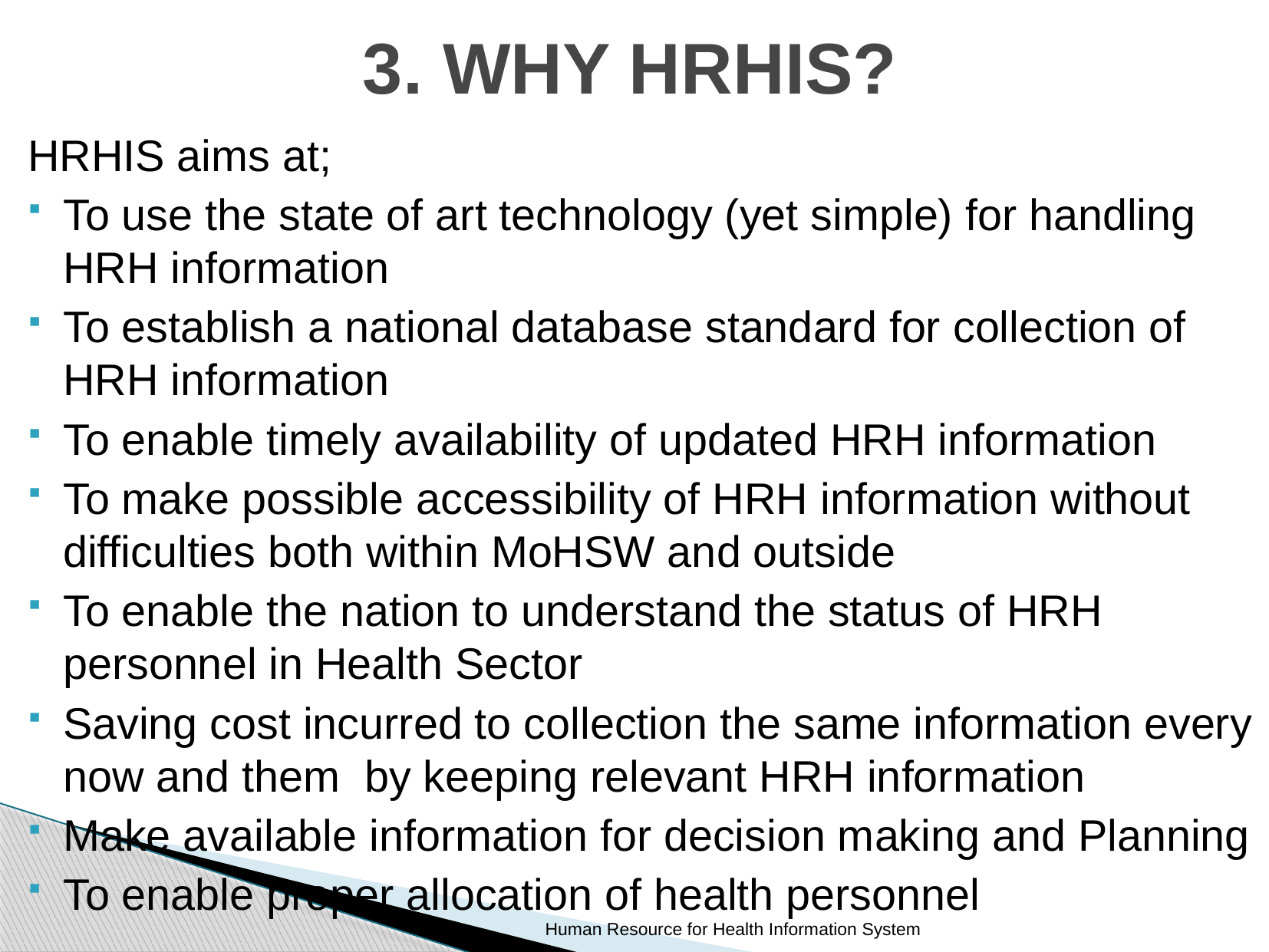

# 3. WHY HRHIS?
HRHIS aims at;
To use the state of art technology (yet simple) for handling HRH information
To establish a national database standard for collection of HRH information
To enable timely availability of updated HRH information
To make possible accessibility of HRH information without difficulties both within MoHSW and outside
To enable the nation to understand the status of HRH personnel in Health Sector
Saving cost incurred to collection the same information every now and them  by keeping relevant HRH information
Make available information for decision making and Planning
To enable proper allocation of health personnel

Human Resource for Health Information System